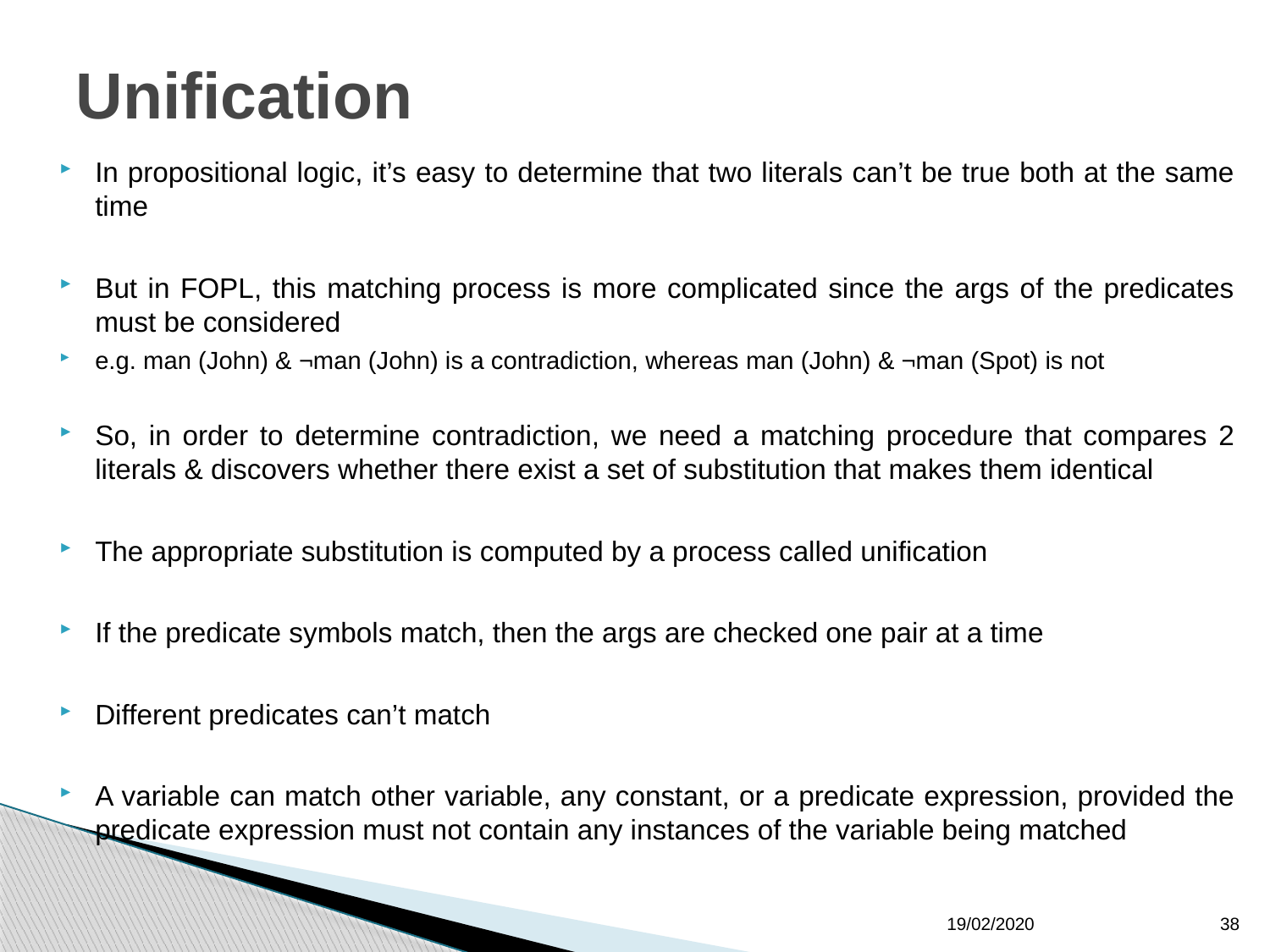

# Unification
In propositional logic, it’s easy to determine that two literals can’t be true both at the same time

But in FOPL, this matching process is more complicated since the args of the predicates must be considered
e.g. man (John) & ¬man (John) is a contradiction, whereas man (John) & ¬man (Spot) is not

So, in order to determine contradiction, we need a matching procedure that compares 2 literals & discovers whether there exist a set of substitution that makes them identical

The appropriate substitution is computed by a process called unification

If the predicate symbols match, then the args are checked one pair at a time

Different predicates can’t match

A variable can match other variable, any constant, or a predicate expression, provided the predicate expression must not contain any instances of the variable being matched
19/02/2020
38